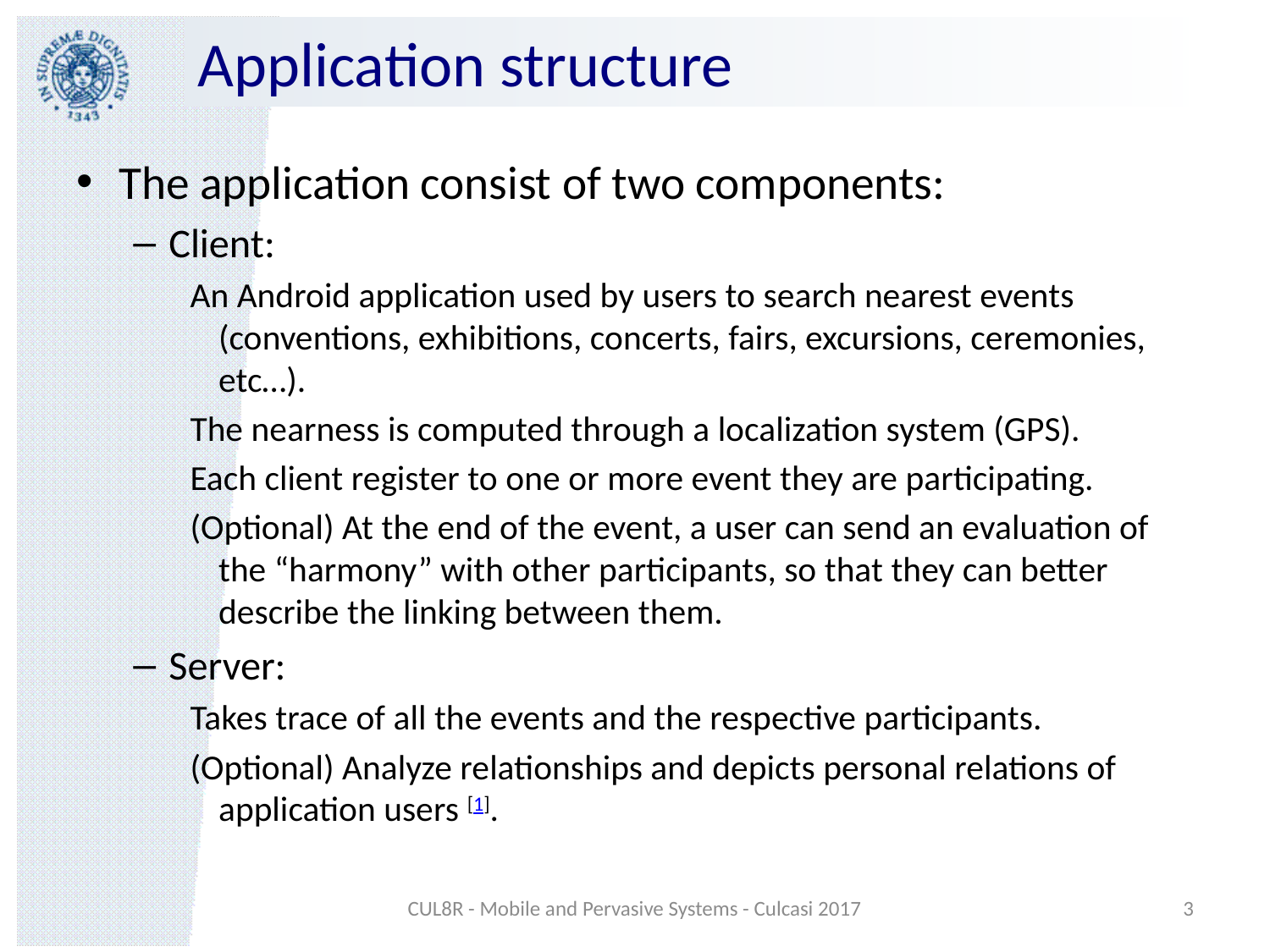

# Application structure
The application consist of two components:
Client:
An Android application used by users to search nearest events (conventions, exhibitions, concerts, fairs, excursions, ceremonies, etc…).
The nearness is computed through a localization system (GPS).
Each client register to one or more event they are participating.
(Optional) At the end of the event, a user can send an evaluation of the “harmony” with other participants, so that they can better describe the linking between them.
Server:
Takes trace of all the events and the respective participants.
(Optional) Analyze relationships and depicts personal relations of application users [1].
CUL8R - Mobile and Pervasive Systems - Culcasi 2017
3